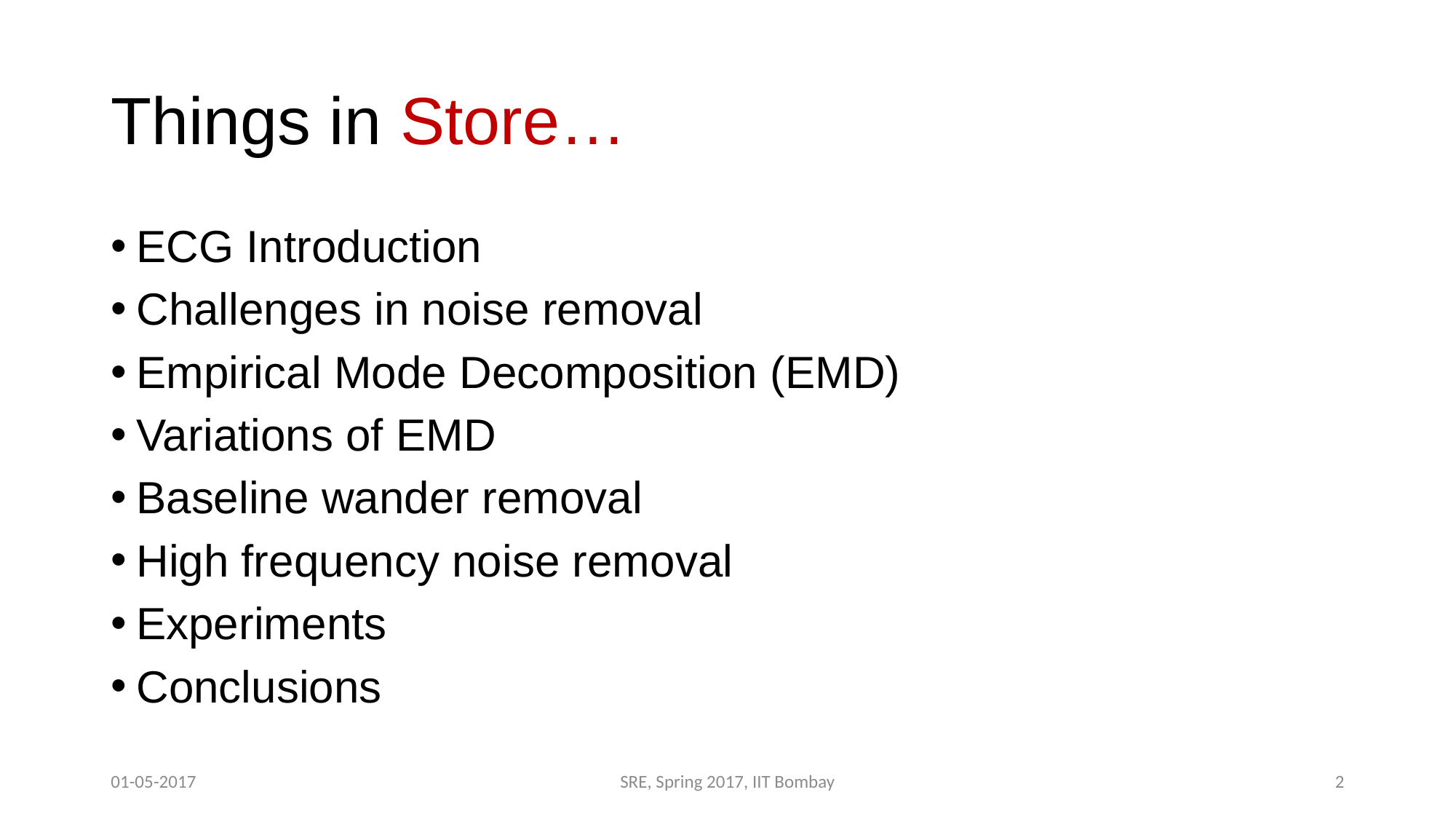

# Things in Store…
ECG Introduction
Challenges in noise removal
Empirical Mode Decomposition (EMD)
Variations of EMD
Baseline wander removal
High frequency noise removal
Experiments
Conclusions

01-05-2017
SRE, Spring 2017, IIT Bombay
2